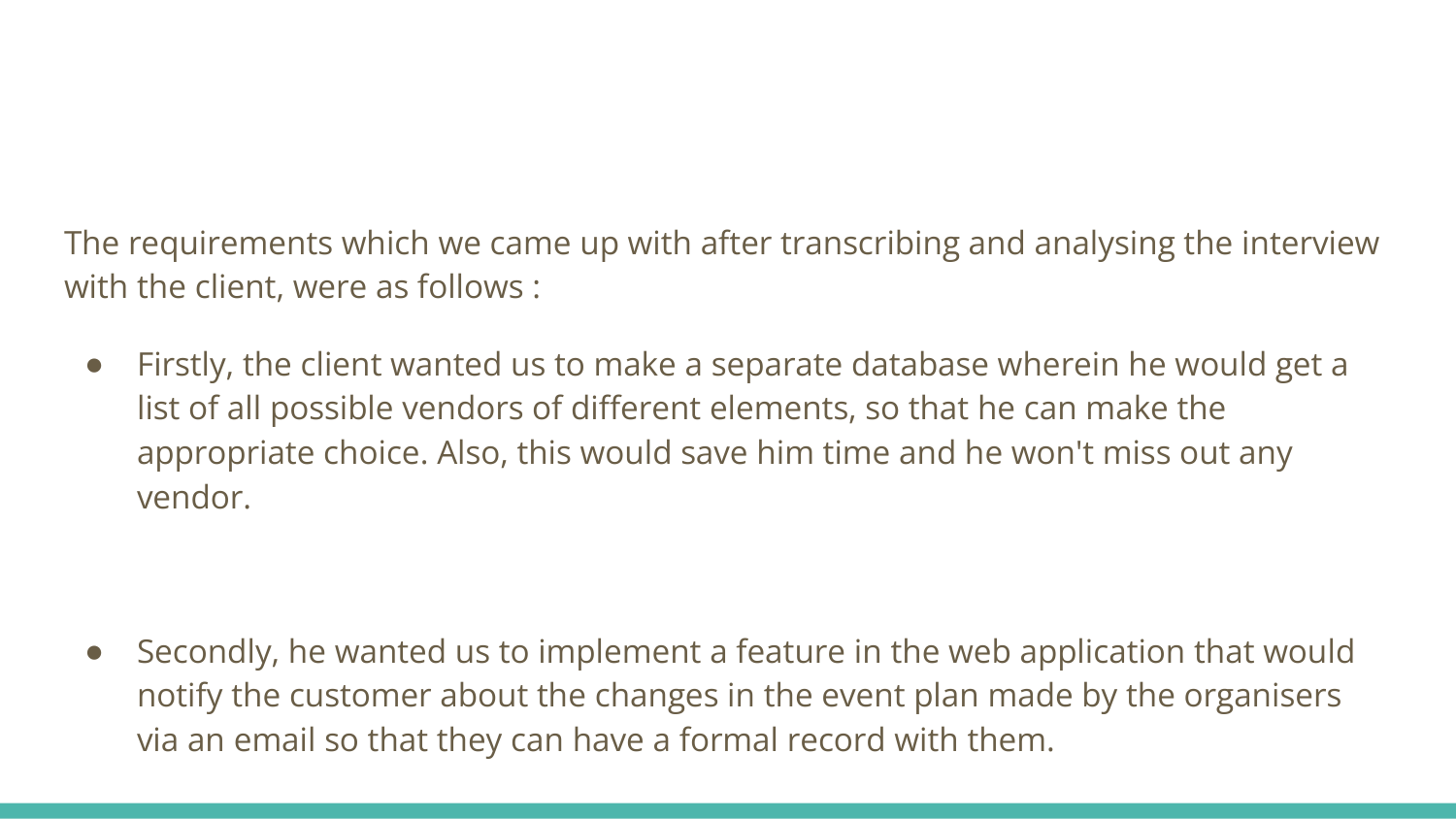

The requirements which we came up with after transcribing and analysing the interview with the client, were as follows :
Firstly, the client wanted us to make a separate database wherein he would get a list of all possible vendors of different elements, so that he can make the appropriate choice. Also, this would save him time and he won't miss out any vendor.

Secondly, he wanted us to implement a feature in the web application that would notify the customer about the changes in the event plan made by the organisers via an email so that they can have a formal record with them.